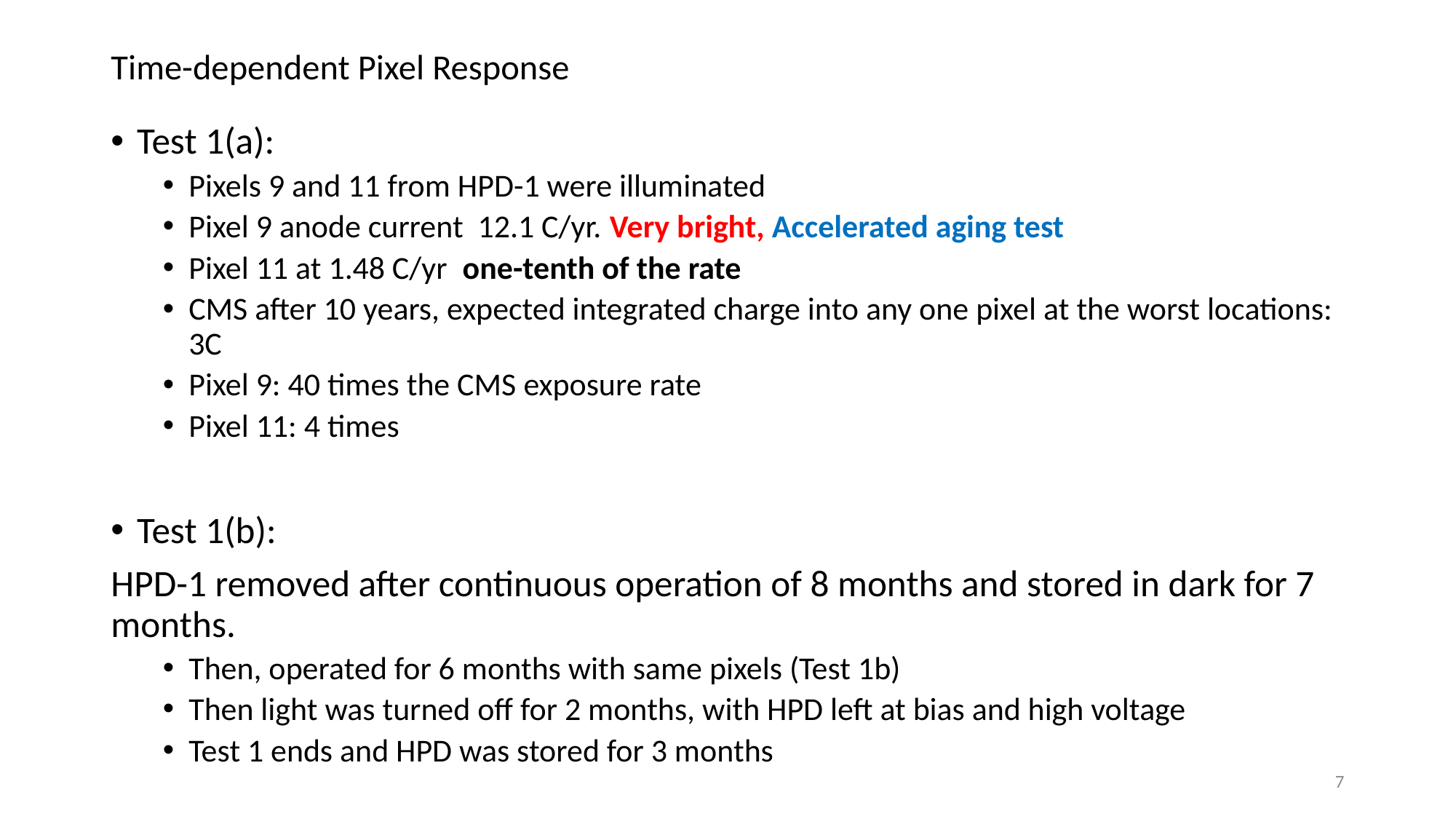

# Time-dependent Pixel Response
Test 1(a):
Pixels 9 and 11 from HPD-1 were illuminated
Pixel 9 anode current  12.1 C/yr. Very bright, Accelerated aging test
Pixel 11 at 1.48 C/yr  one-tenth of the rate
CMS after 10 years, expected integrated charge into any one pixel at the worst locations: 3C
Pixel 9: 40 times the CMS exposure rate
Pixel 11: 4 times

Test 1(b):
HPD-1 removed after continuous operation of 8 months and stored in dark for 7 months.
Then, operated for 6 months with same pixels (Test 1b)
Then light was turned off for 2 months, with HPD left at bias and high voltage
Test 1 ends and HPD was stored for 3 months
7